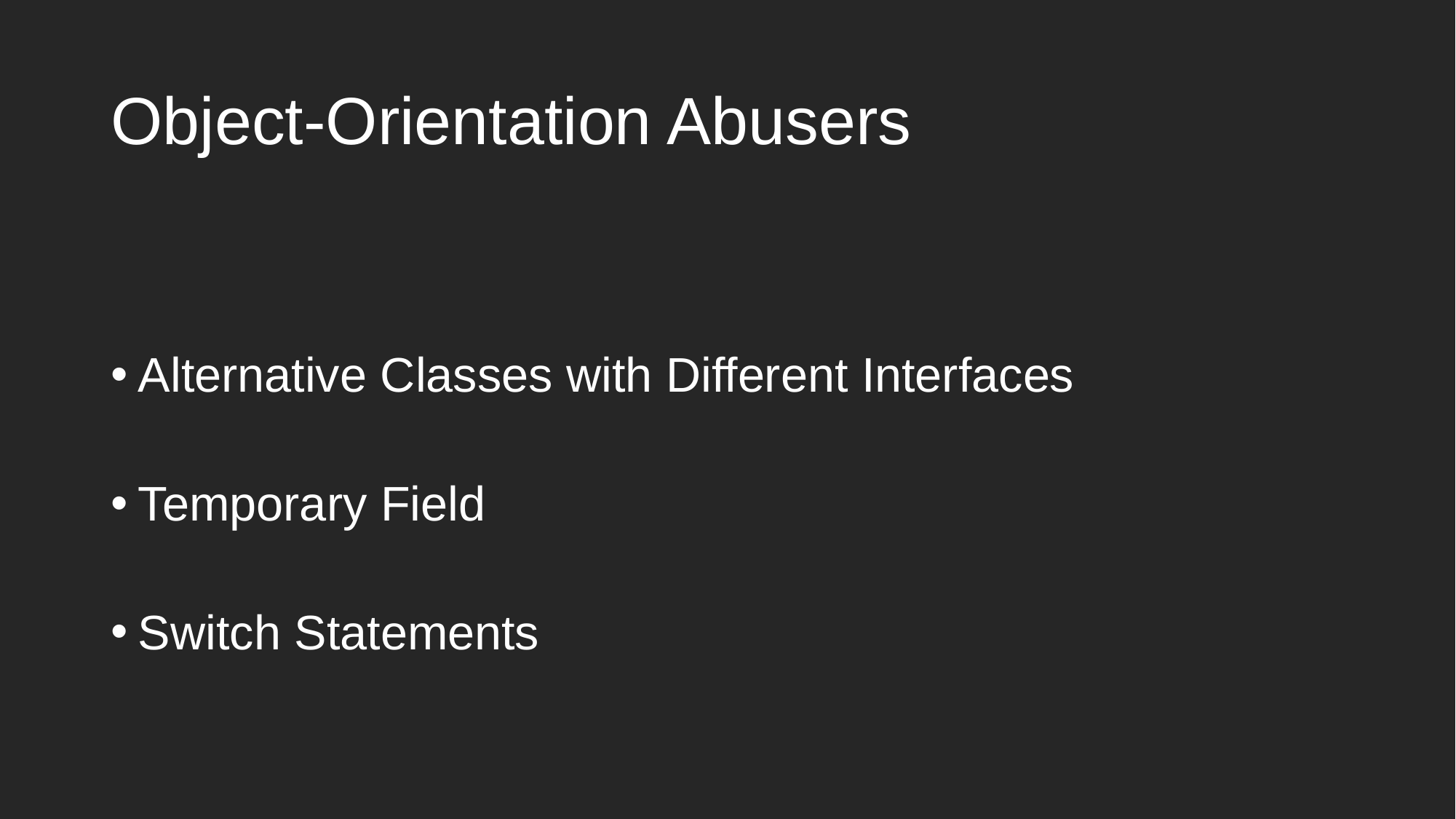

# Object-Orientation Abusers

Alternative Classes with Different Interfaces

Temporary Field

Switch Statements